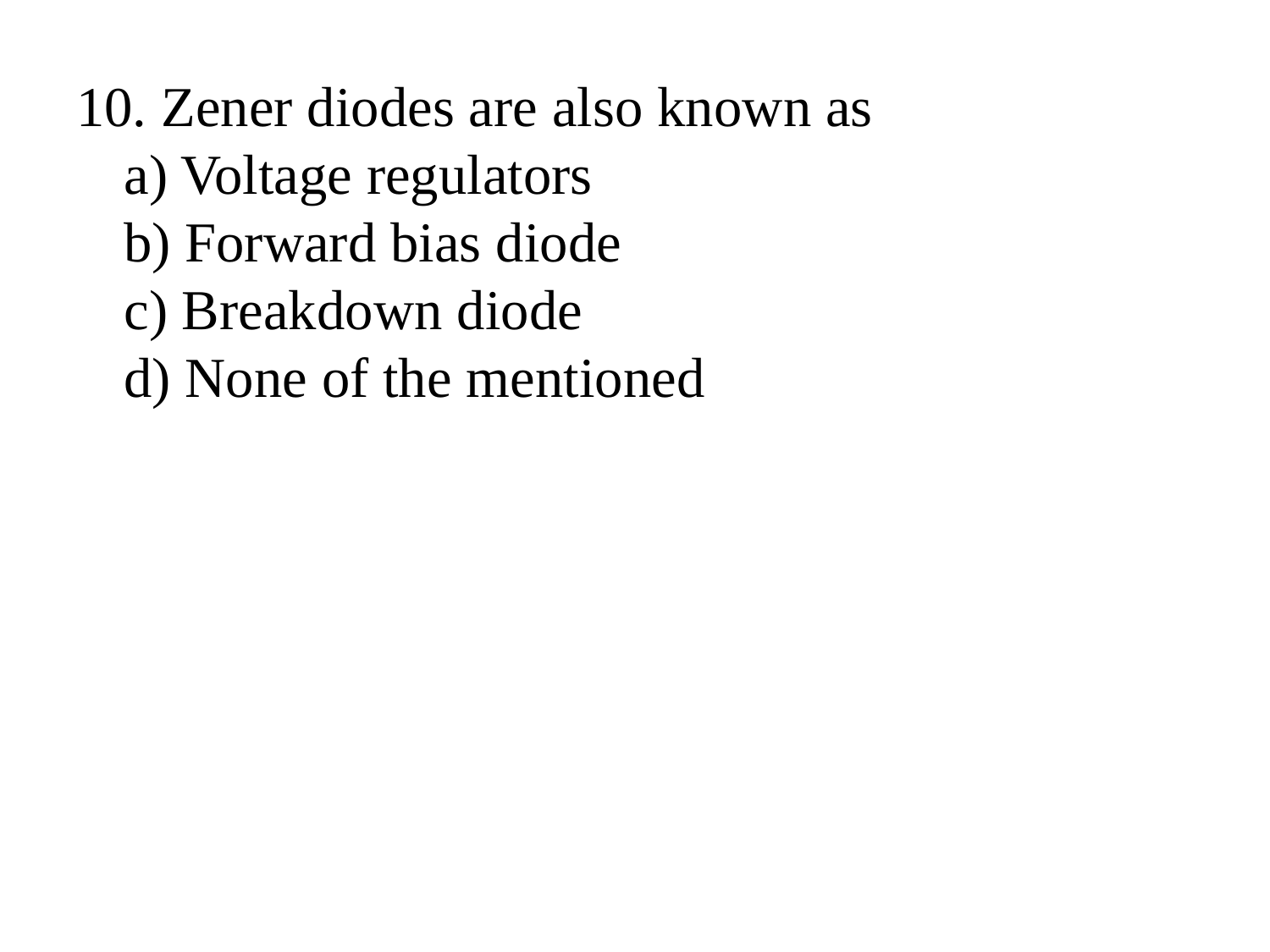

10. Zener diodes are also known as
a) Voltage regulators
b) Forward bias diode
c) Breakdown diode
d) None of the mentioned